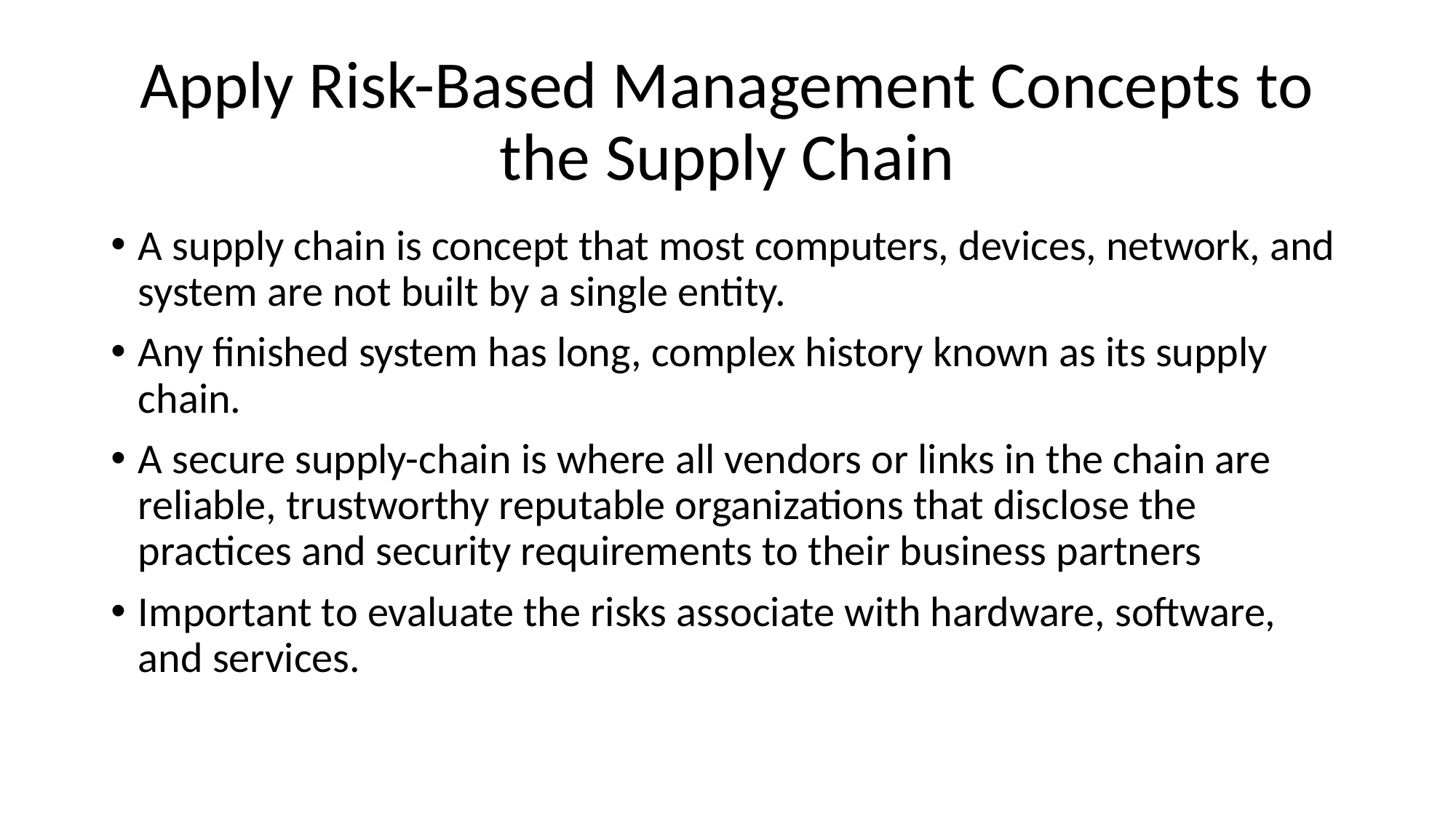

# Apply Risk-Based Management Concepts to the Supply Chain
A supply chain is concept that most computers, devices, network, and system are not built by a single entity.
Any finished system has long, complex history known as its supply chain.
A secure supply-chain is where all vendors or links in the chain are reliable, trustworthy reputable organizations that disclose the practices and security requirements to their business partners
Important to evaluate the risks associate with hardware, software, and services.